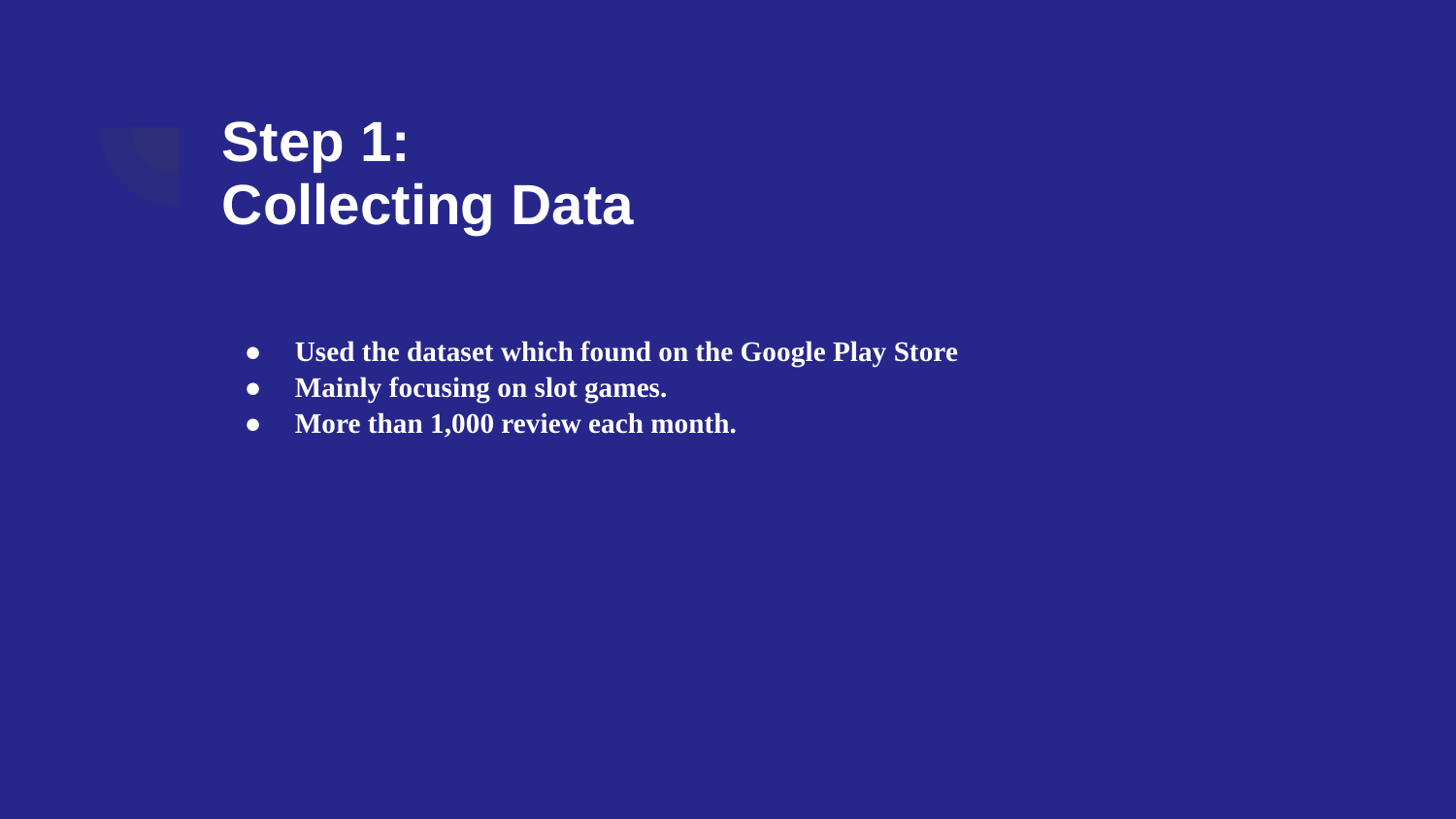

# Step 1:
Collecting Data
Used the dataset which found on the Google Play Store
Mainly focusing on slot games.
More than 1,000 review each month.